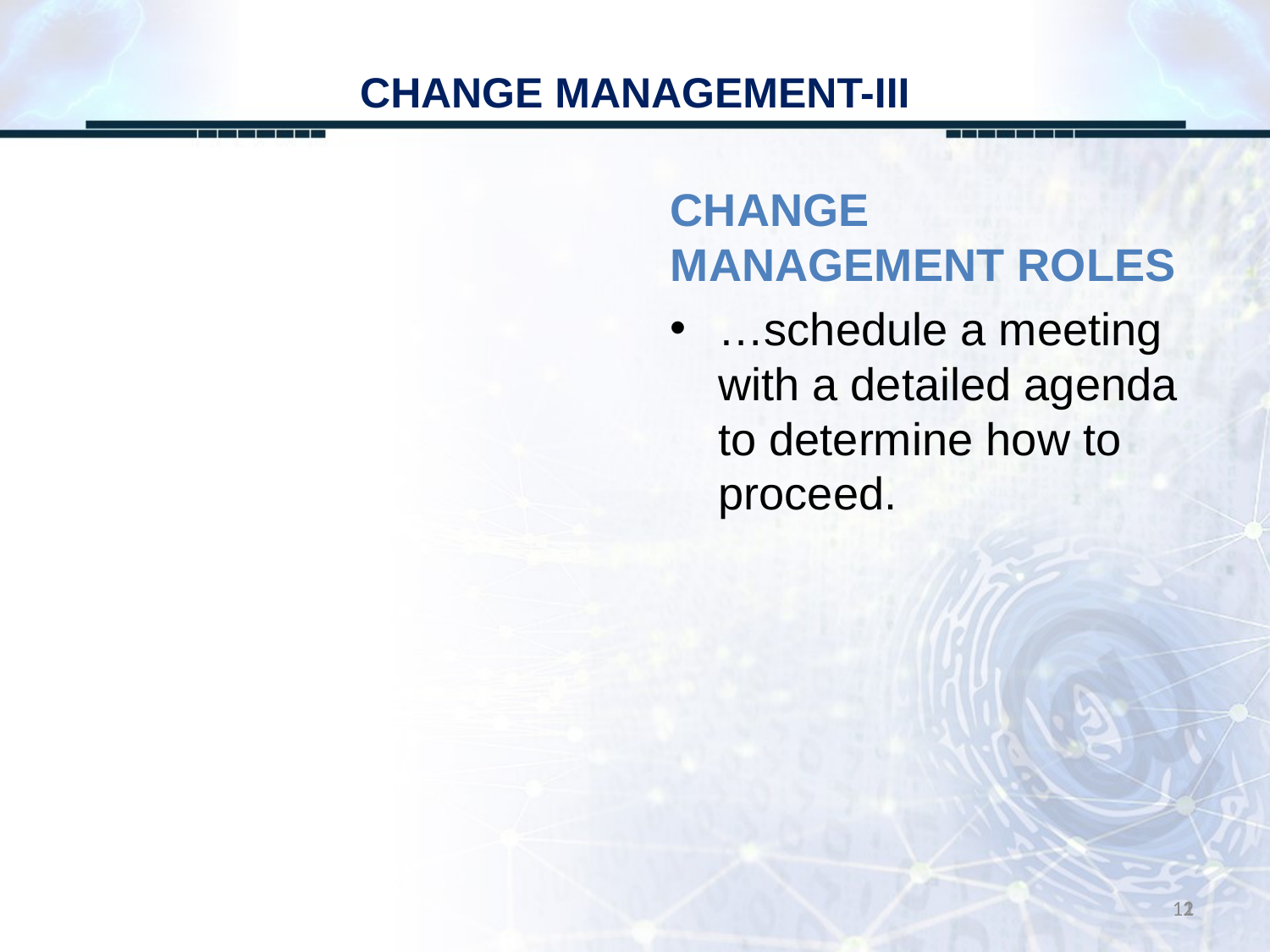

# CHANGE MANAGEMENT-III
CHANGE MANAGEMENT ROLES
…schedule a meeting with a detailed agenda to determine how to proceed.

12